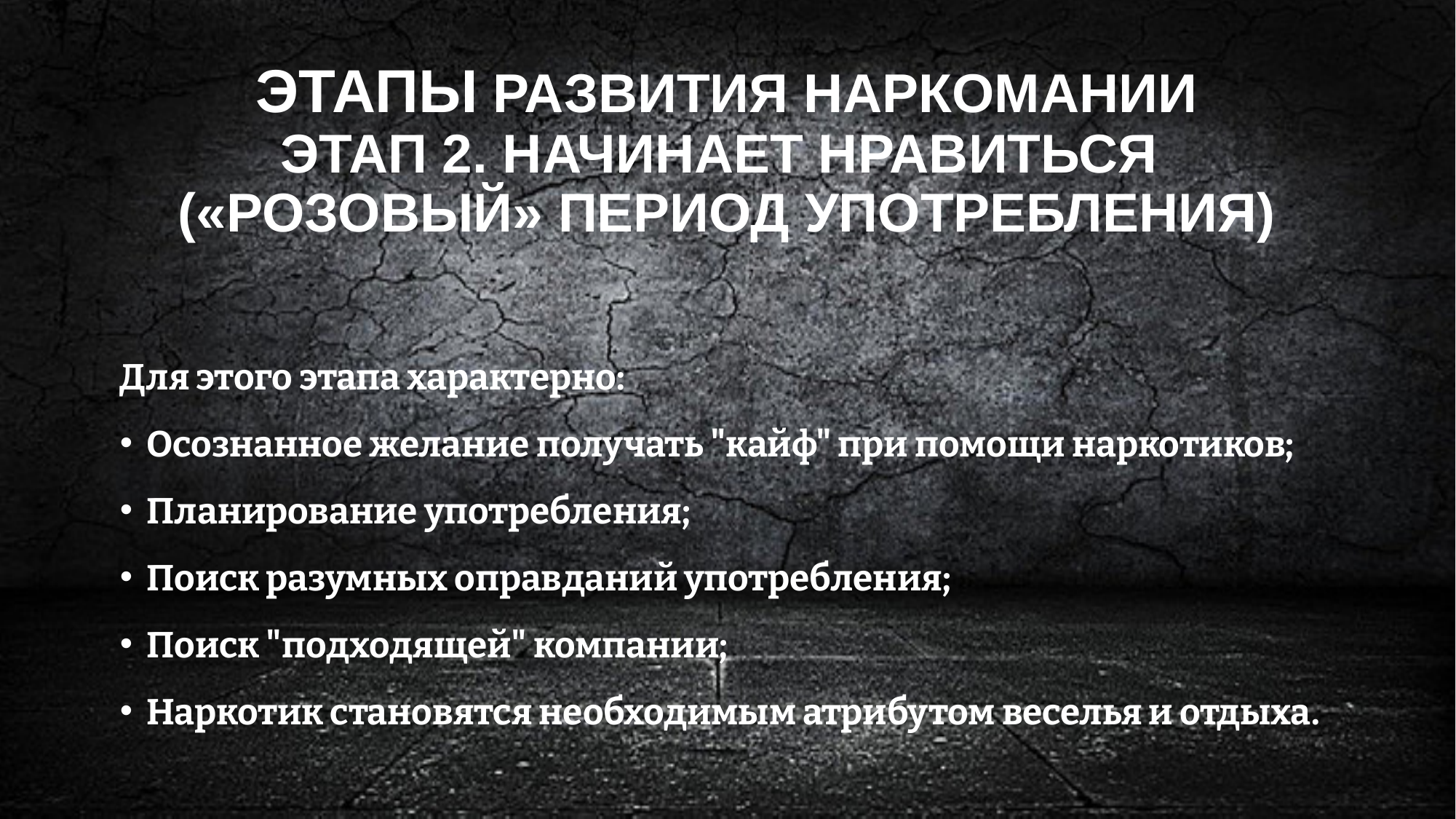

# Этапы развития наркомании Этап 2. Начинает нравиться («розовый» период употребления)
Для этого этапа характерно:
Осознанное желание получать "кайф" при помощи наркотиков;
Планирование употребления;
Поиск разумных оправданий употребления;
Поиск "подходящей" компании;
Наркотик становятся необходимым атрибутом веселья и отдыха.